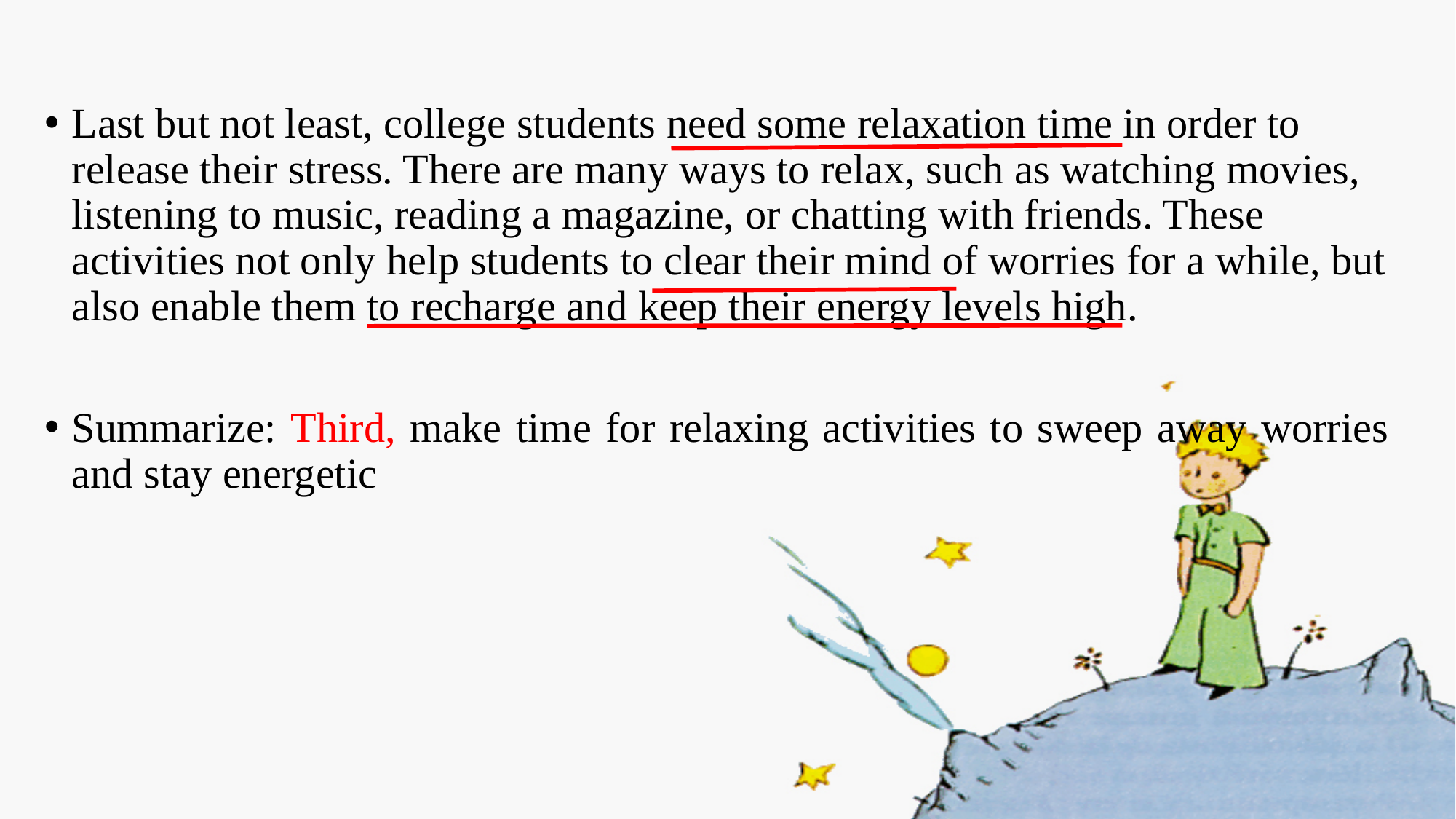

Last but not least, college students need some relaxation time in order to release their stress. There are many ways to relax, such as watching movies, listening to music, reading a magazine, or chatting with friends. These activities not only help students to clear their mind of worries for a while, but also enable them to recharge and keep their energy levels high.

Summarize: Third, make time for relaxing activities to sweep away worries and stay energetic